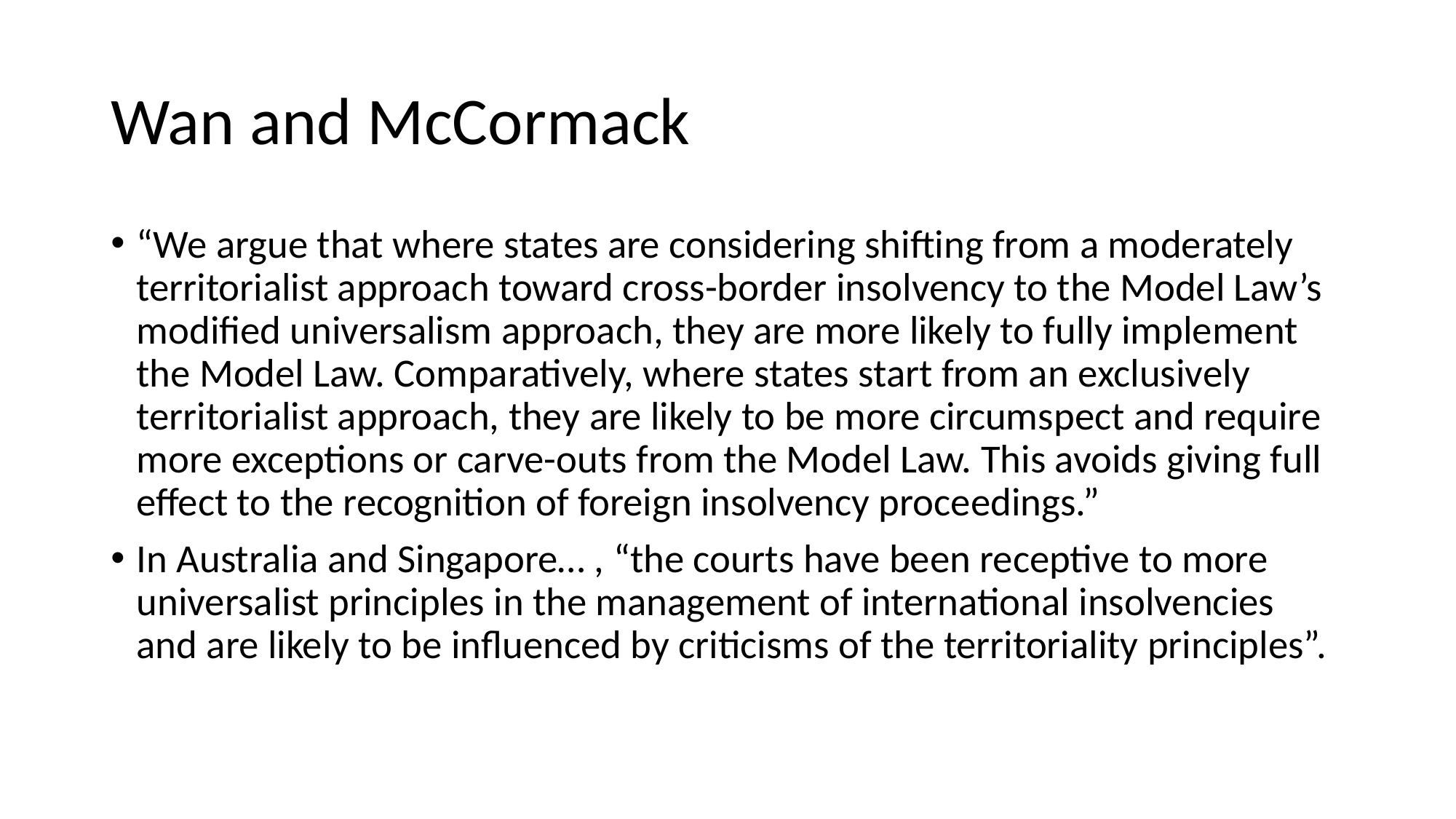

# Wan and McCormack
“We argue that where states are considering shifting from a moderately territorialist approach toward cross-border insolvency to the Model Law’s modified universalism approach, they are more likely to fully implement the Model Law. Comparatively, where states start from an exclusively territorialist approach, they are likely to be more circumspect and require more exceptions or carve-outs from the Model Law. This avoids giving full effect to the recognition of foreign insolvency proceedings.”
In Australia and Singapore… , “the courts have been receptive to more universalist principles in the management of international insolvencies and are likely to be influenced by criticisms of the territoriality principles”.